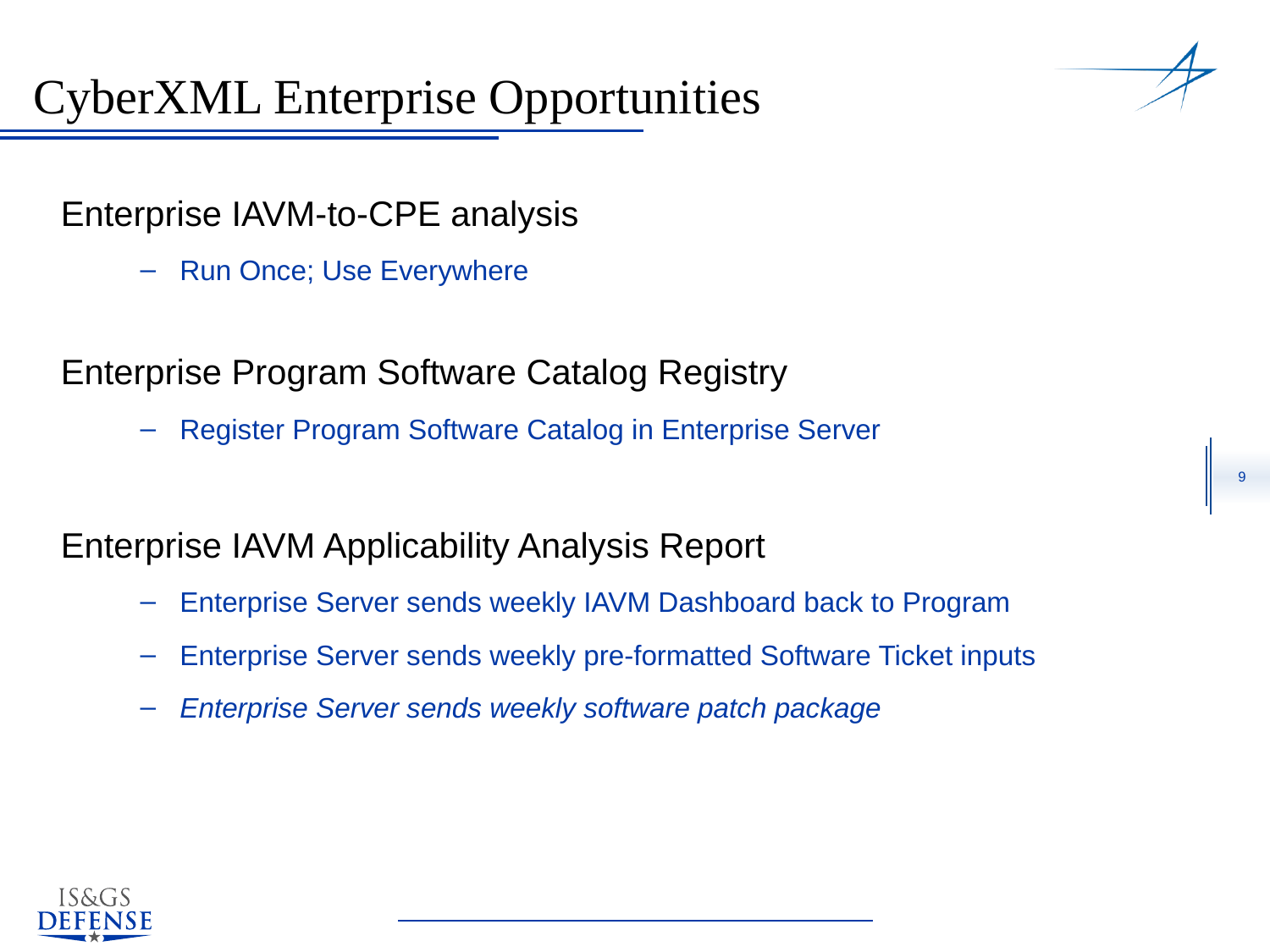

# CyberXML Enterprise Opportunities
Enterprise IAVM-to-CPE analysis
Run Once; Use Everywhere

Enterprise Program Software Catalog Registry
Register Program Software Catalog in Enterprise Server

Enterprise IAVM Applicability Analysis Report
Enterprise Server sends weekly IAVM Dashboard back to Program
Enterprise Server sends weekly pre-formatted Software Ticket inputs
Enterprise Server sends weekly software patch package